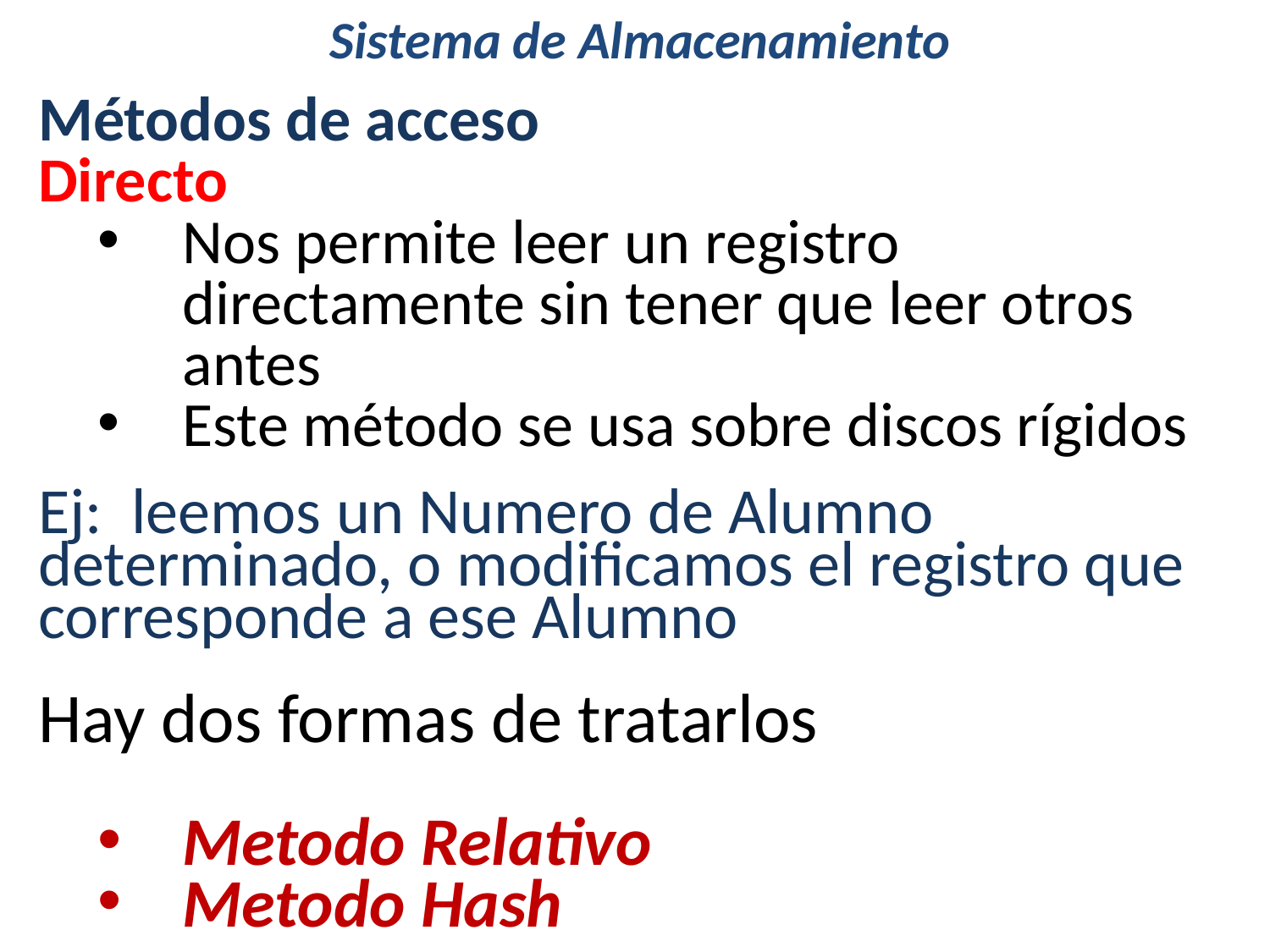

# Sistema de Almacenamiento
Métodos de acceso
Directo
Nos permite leer un registro directamente sin tener que leer otros antes
Este método se usa sobre discos rígidos

Ej:  leemos un Numero de Alumno determinado, o modificamos el registro que corresponde a ese Alumno

Hay dos formas de tratarlos

Metodo Relativo
Metodo Hash